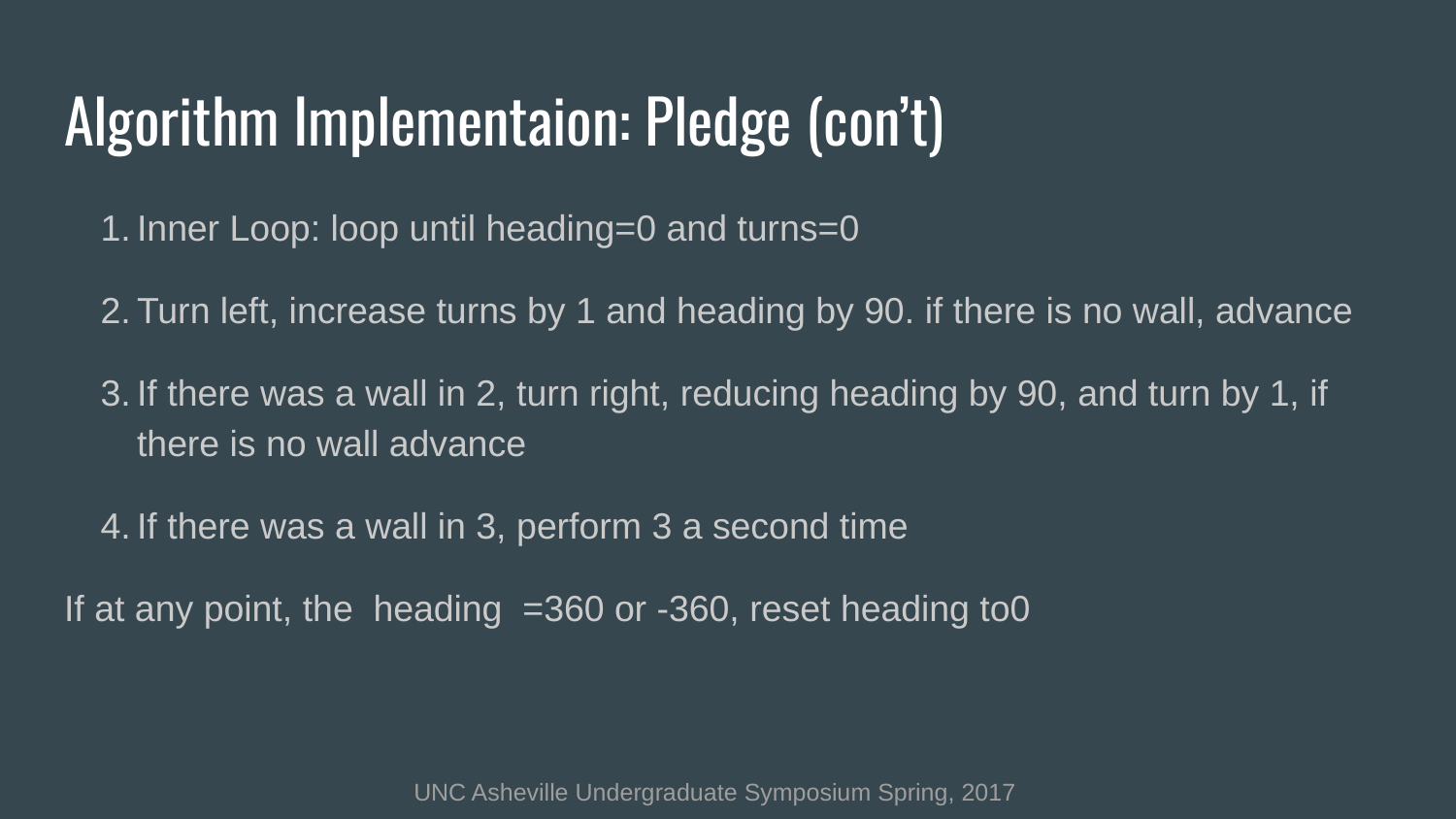

# Algorithm Implementaion: Pledge (con’t)
Inner Loop: loop until heading=0 and turns=0
Turn left, increase turns by 1 and heading by 90. if there is no wall, advance
If there was a wall in 2, turn right, reducing heading by 90, and turn by 1, if there is no wall advance
If there was a wall in 3, perform 3 a second time
If at any point, the  heading  =360 or -360, reset heading to0